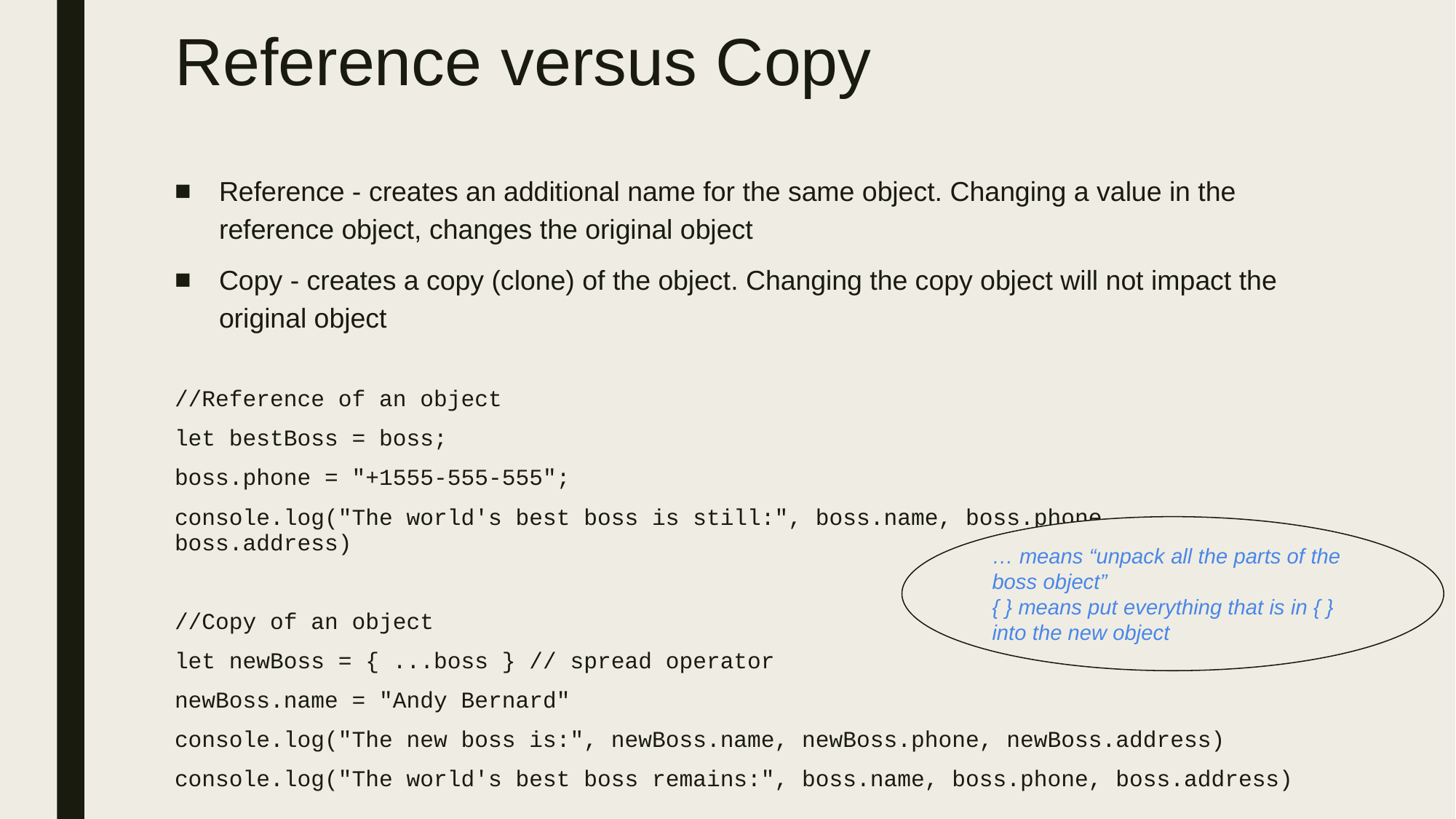

# Reference versus Copy
Reference - creates an additional name for the same object. Changing a value in the reference object, changes the original object
Copy - creates a copy (clone) of the object. Changing the copy object will not impact the original object

//Reference of an object
let bestBoss = boss;
boss.phone = "+1555-555-555";
console.log("The world's best boss is still:", boss.name, boss.phone, boss.address)

//Copy of an object
let newBoss = { ...boss } // spread operator
newBoss.name = "Andy Bernard"
console.log("The new boss is:", newBoss.name, newBoss.phone, newBoss.address)
console.log("The world's best boss remains:", boss.name, boss.phone, boss.address)
… means “unpack all the parts of the boss object”
{ } means put everything that is in { } into the new object